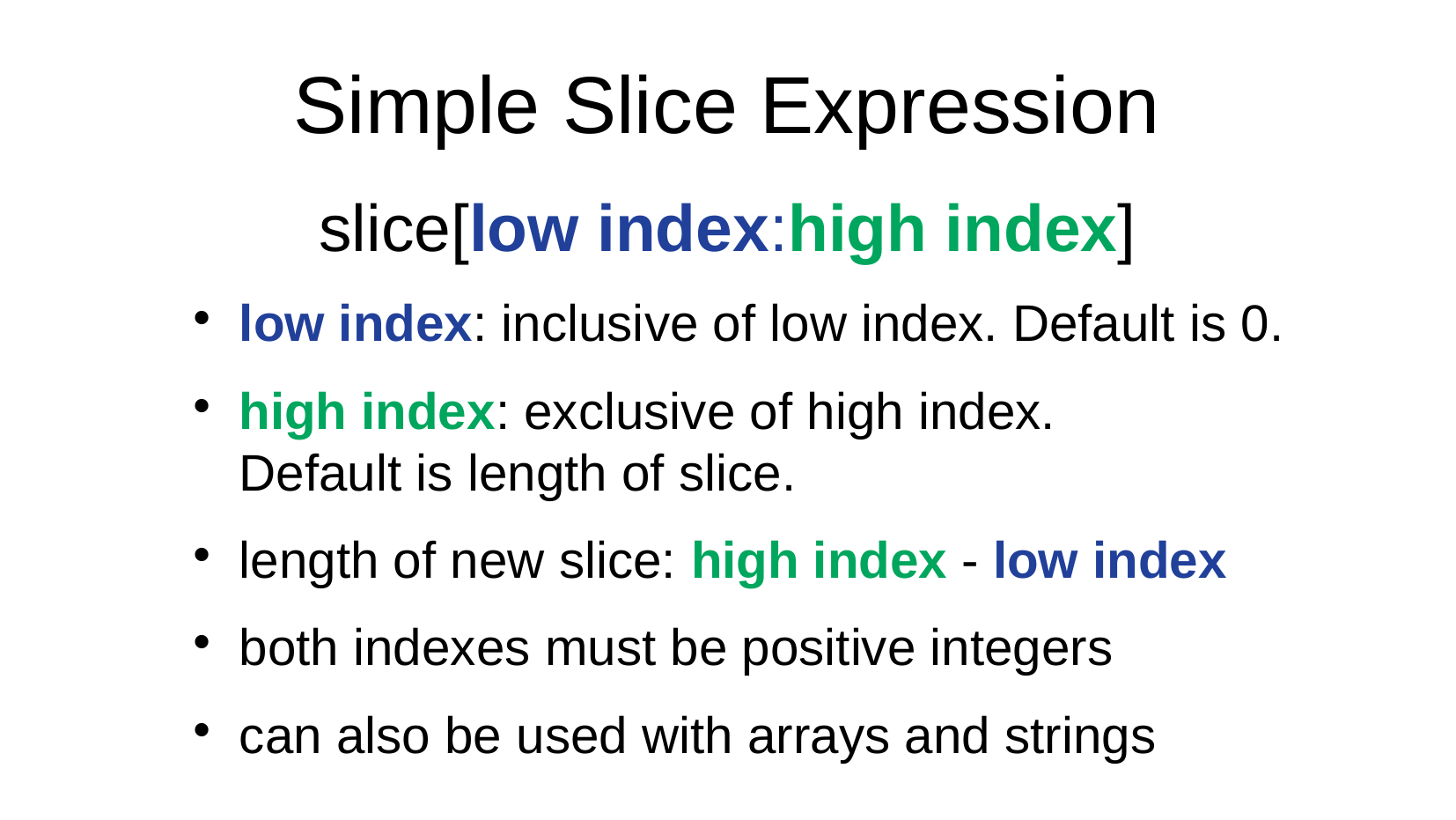

Simple Slice Expression
slice[low index:high index]
low index: inclusive of low index. Default is 0.
high index: exclusive of high index.
Default is length of slice.
length of new slice: high index - low index
both indexes must be positive integers
can also be used with arrays and strings